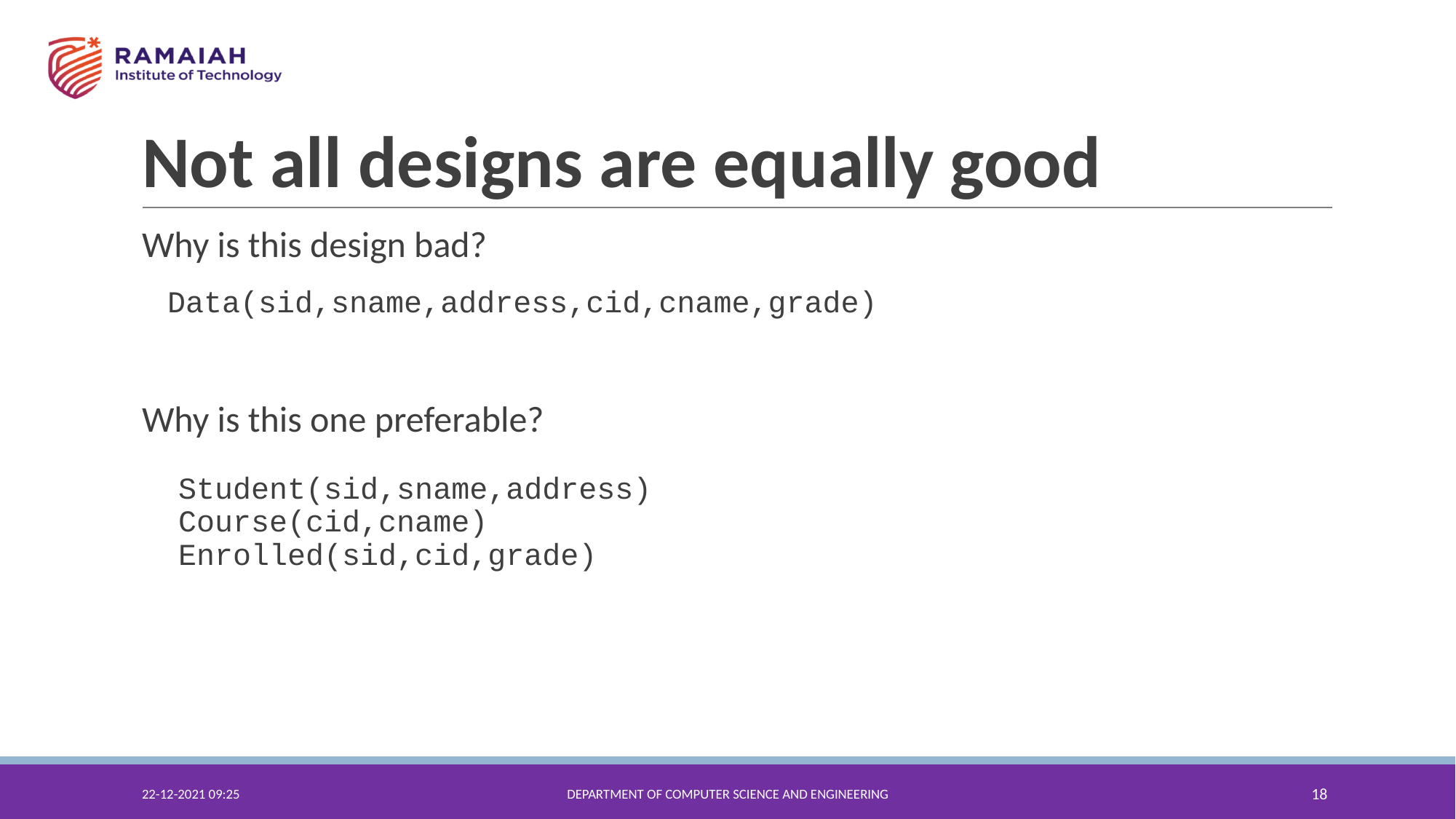

# Not all designs are equally good
Why is this design bad?
  Data(sid,sname,address,cid,cname,grade)

Why is this one preferable?
  Student(sid,sname,address)
  Course(cid,cname)
  Enrolled(sid,cid,grade)

22-12-2021 09:25
DEPARTMENT OF COMPUTER SCIENCE AND ENGINEERING
18